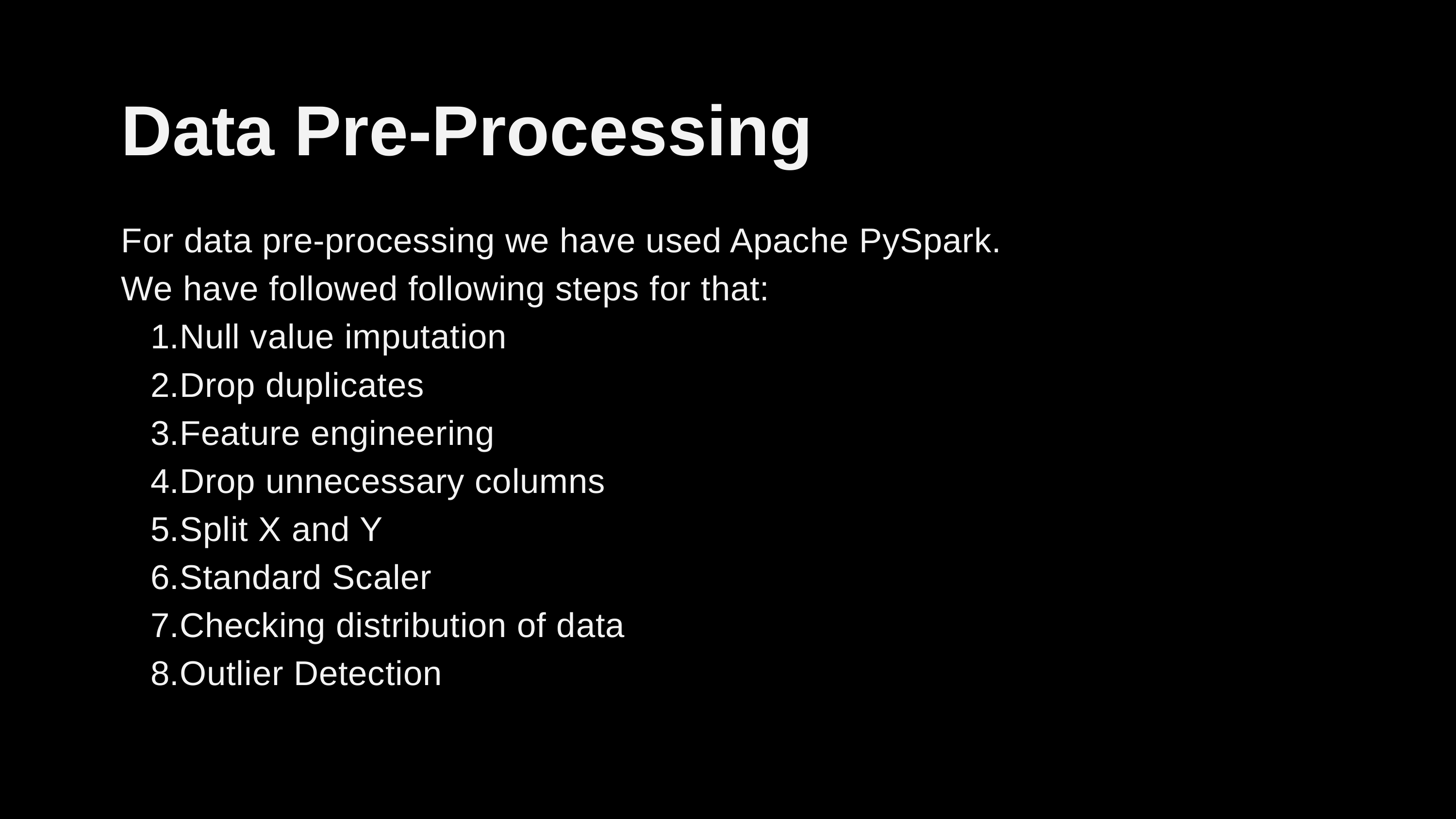

Data Pre-Processing
For data pre-processing we have used Apache PySpark.
We have followed following steps for that:
Null value imputation
Drop duplicates
Feature engineering
Drop unnecessary columns
Split X and Y
Standard Scaler
Checking distribution of data
Outlier Detection